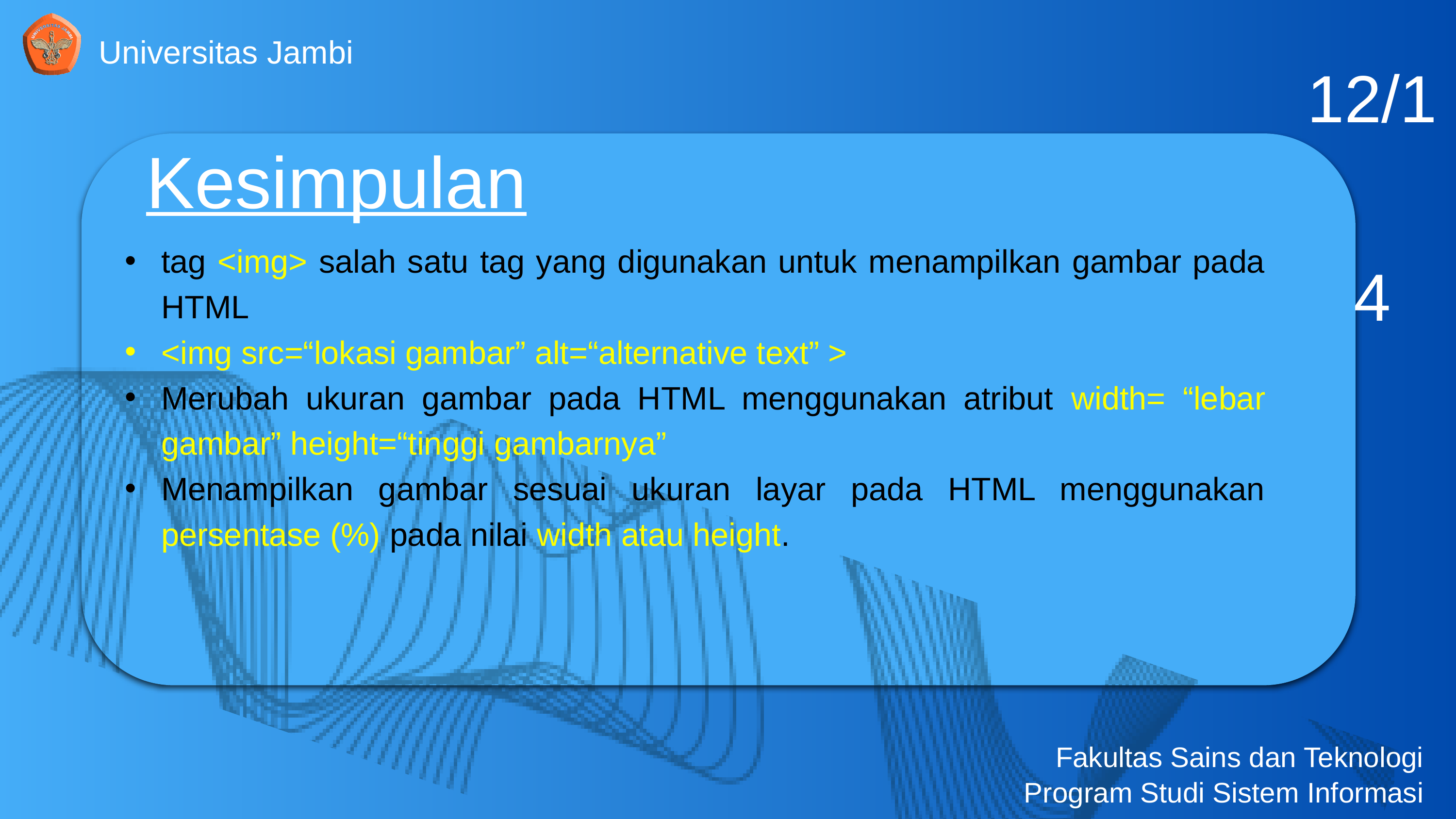

12/14

Universitas Jambi

Kesimpulan
tag <img> salah satu tag yang digunakan untuk menampilkan gambar pada HTML
<img src=“lokasi gambar” alt=“alternative text” >
Merubah ukuran gambar pada HTML menggunakan atribut width= “lebar gambar” height=“tinggi gambarnya”
Menampilkan gambar sesuai ukuran layar pada HTML menggunakan persentase (%) pada nilai width atau height.

Fakultas Sains dan Teknologi
Program Studi Sistem Informasi